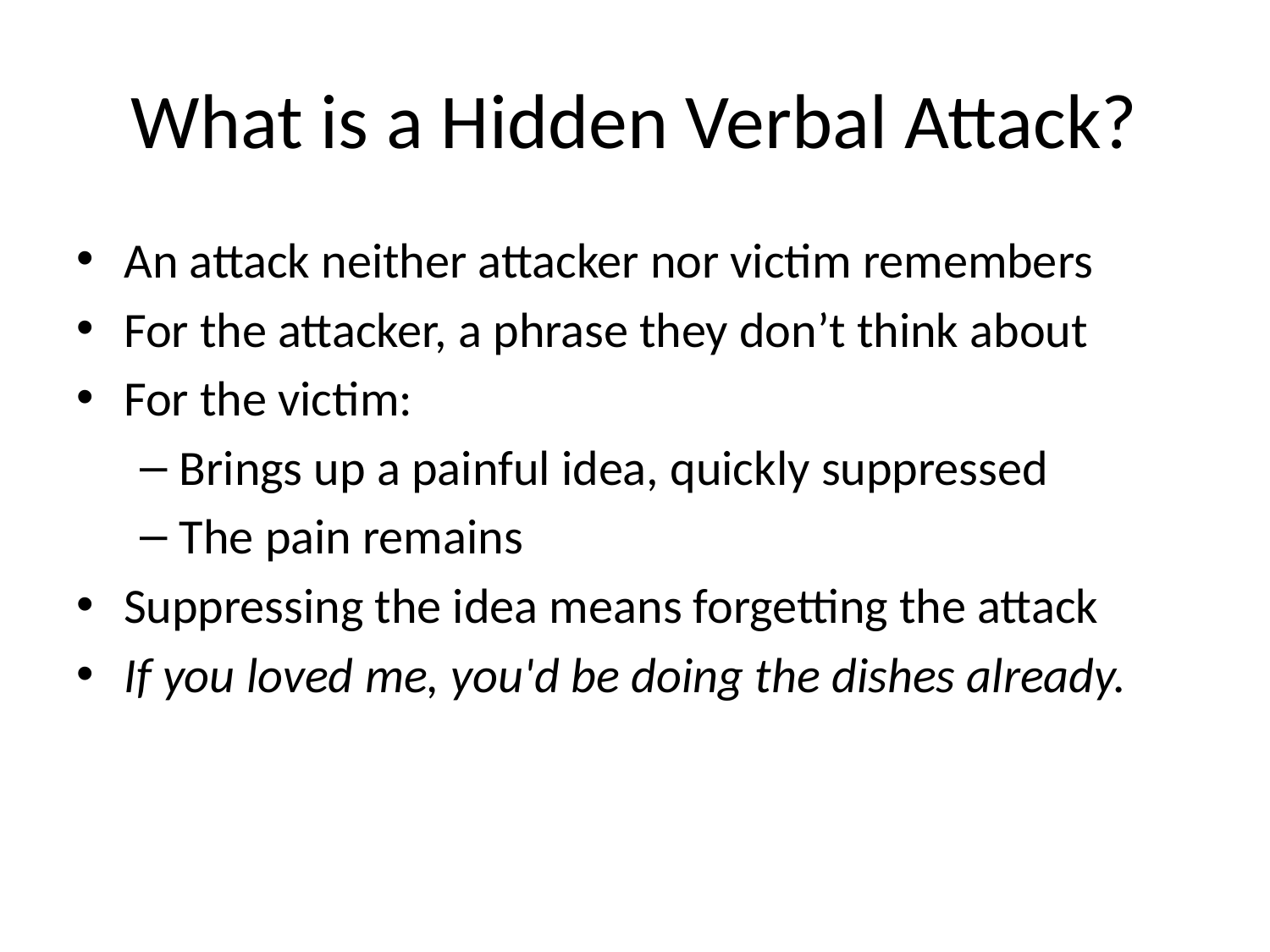

# What is a Hidden Verbal Attack?
An attack neither attacker nor victim remembers
For the attacker, a phrase they don’t think about
For the victim:
Brings up a painful idea, quickly suppressed
The pain remains
Suppressing the idea means forgetting the attack
If you loved me, you'd be doing the dishes already.